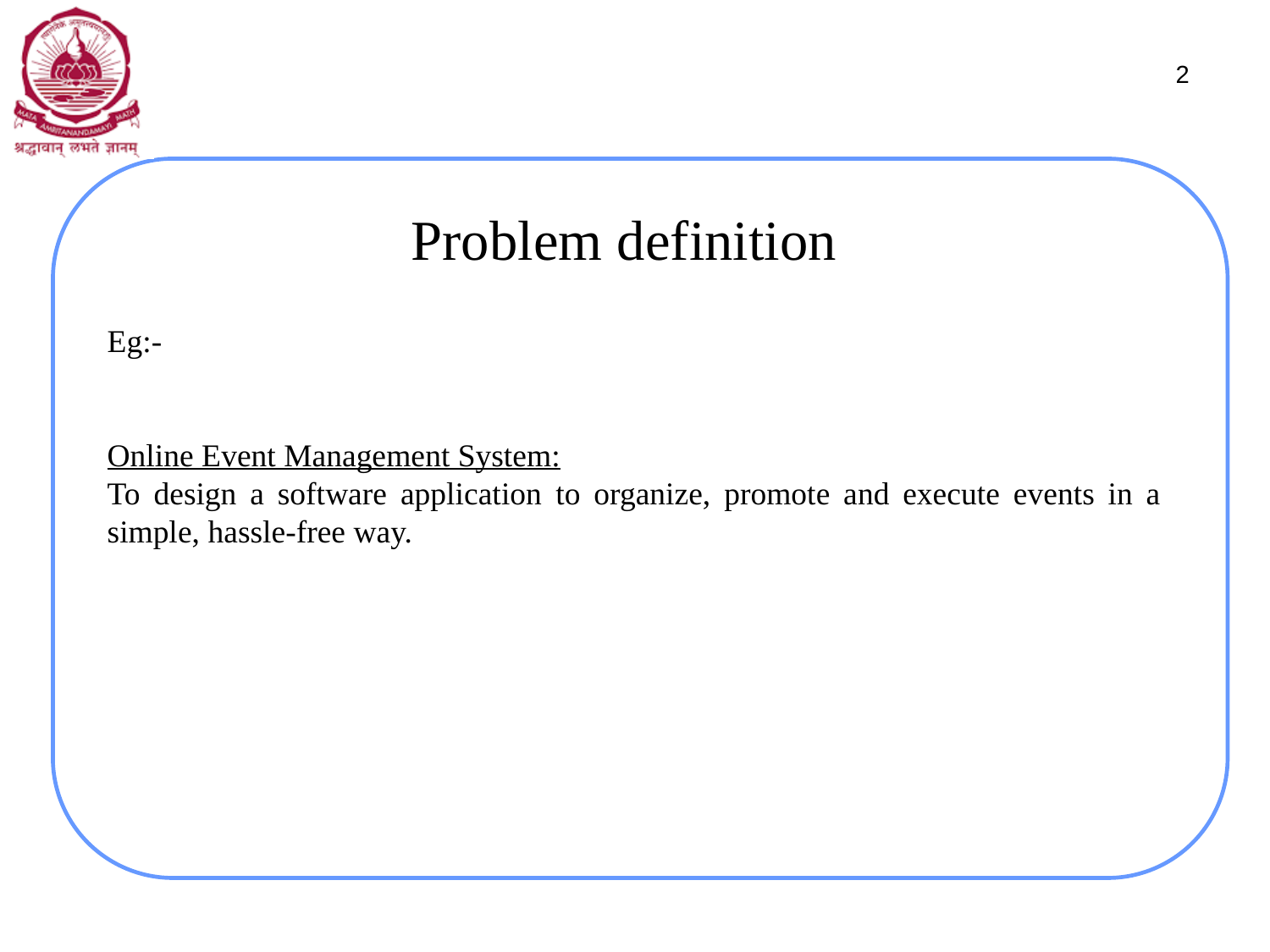

2
# Problem definition
Eg:-

Online Event Management System:
To design a software application to organize, promote and execute events in a simple, hassle-free way.